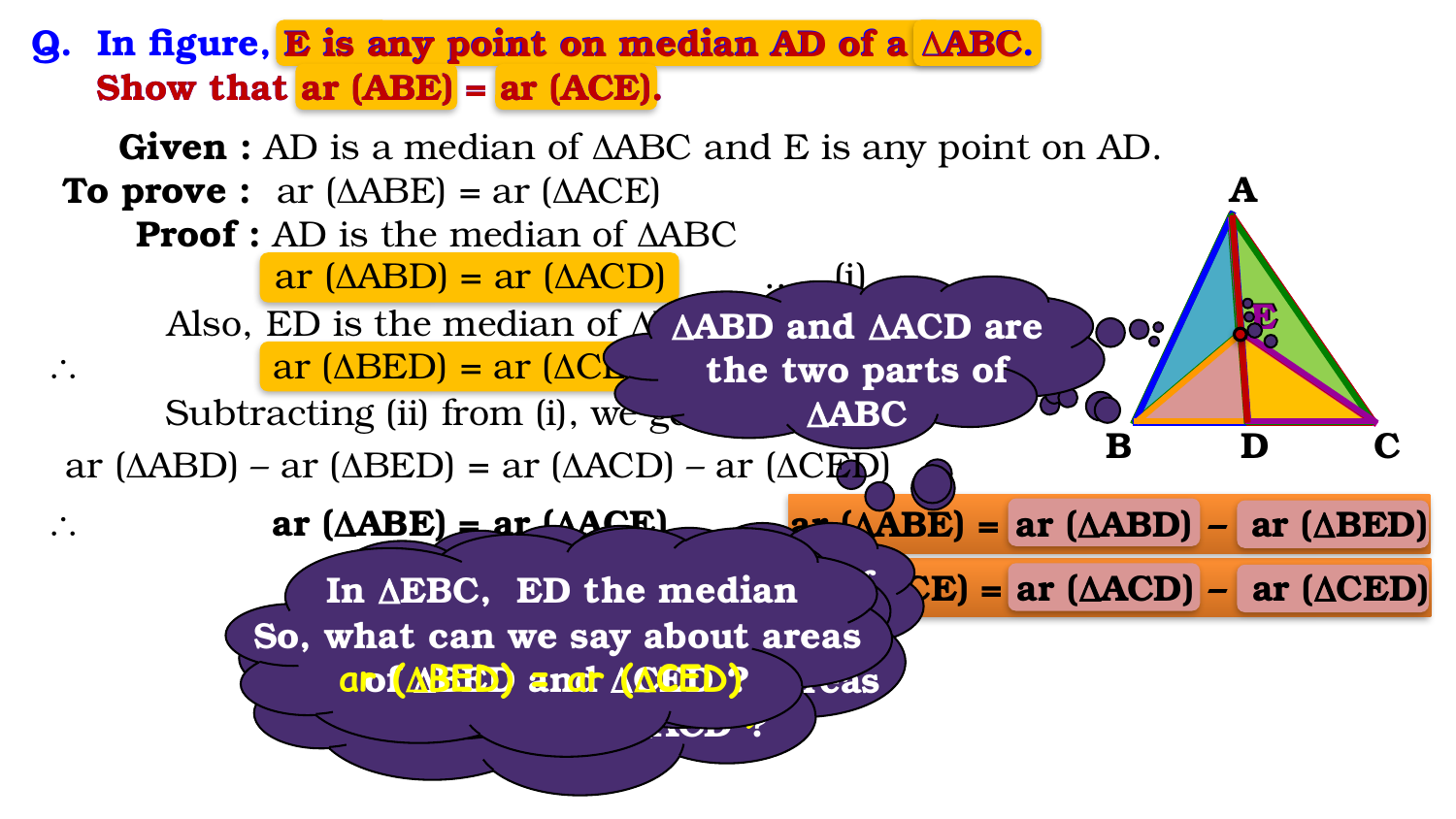

Q.  In figure, E is any point on median AD of a ΔABC.
E is any point on median AD of a ΔABC

Show that ar (ABE) = ar (ACE).
Show that ar (ABE) = ar (ACE).

Given : AD is a median of ΔABC and E is any point on AD.
A
To prove :  ar (ΔABE) = ar (ΔACE)
Proof : AD is the median of ΔABC

ar (ΔABD) = ar (ΔACD)
..... (i)

E
E
Also, ED is the median of ΔEBC
ΔABD and ΔACD are the two parts of ΔABC

ar (ΔBED) = ar (ΔCED)
..... (ii)
∴

Subtracting (ii) from (i), we get
B
D
C
ar (ΔABD) – ar (ΔBED) =
ar (ΔACD) – ar (ΔCED)
∴
ar (ΔABE) = ar (ΔACE)
ar (ΔABE) =
ar (ΔABD)
–  ar (ΔBED)

ΔABE is a part of
ΔABD
ΔACE is a part of
ΔACD
ar (ΔACE) =
ar (ΔACD)
–  ar (ΔCED)

In ΔEBC,  ED the median

In ΔABC, AD is the median

ΔBED and ΔCED are the two parts of ΔEBC
So, what can we say about areas of ΔBED and ΔCED ?
ar (ΔBED) = ar (ΔCED)
So, what can we say about areas of ΔABD and ΔACD ?
ar (ΔABD) = ar (ΔACD)